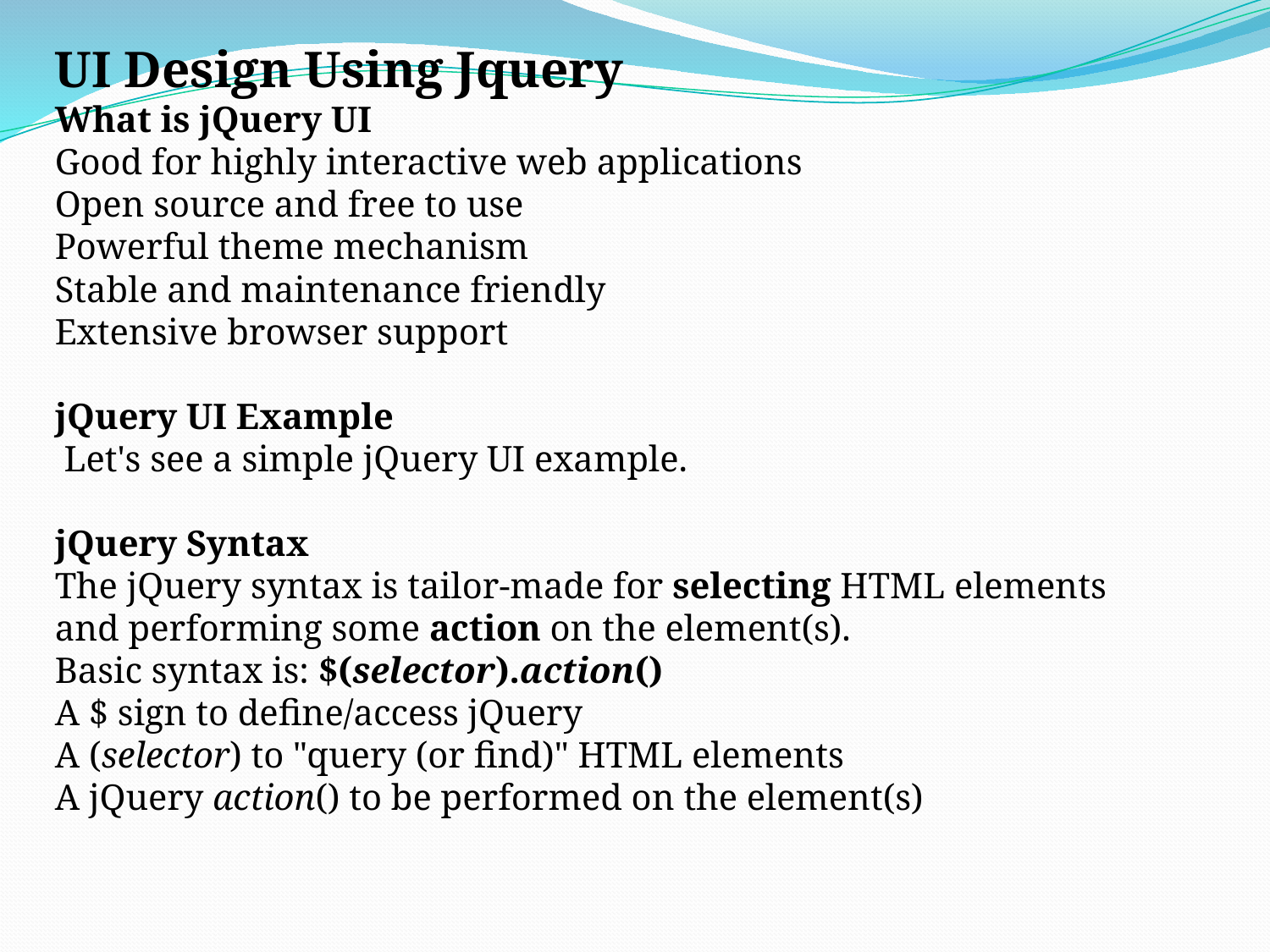

UI Design Using Jquery
What is jQuery UI
Good for highly interactive web applications
Open source and free to use
Powerful theme mechanism
Stable and maintenance friendly
Extensive browser support

jQuery UI Example
 Let's see a simple jQuery UI example.

jQuery Syntax
The jQuery syntax is tailor-made for selecting HTML elements and performing some action on the element(s).
Basic syntax is: $(selector).action()
A $ sign to define/access jQuery
A (selector) to "query (or find)" HTML elements
A jQuery action() to be performed on the element(s)